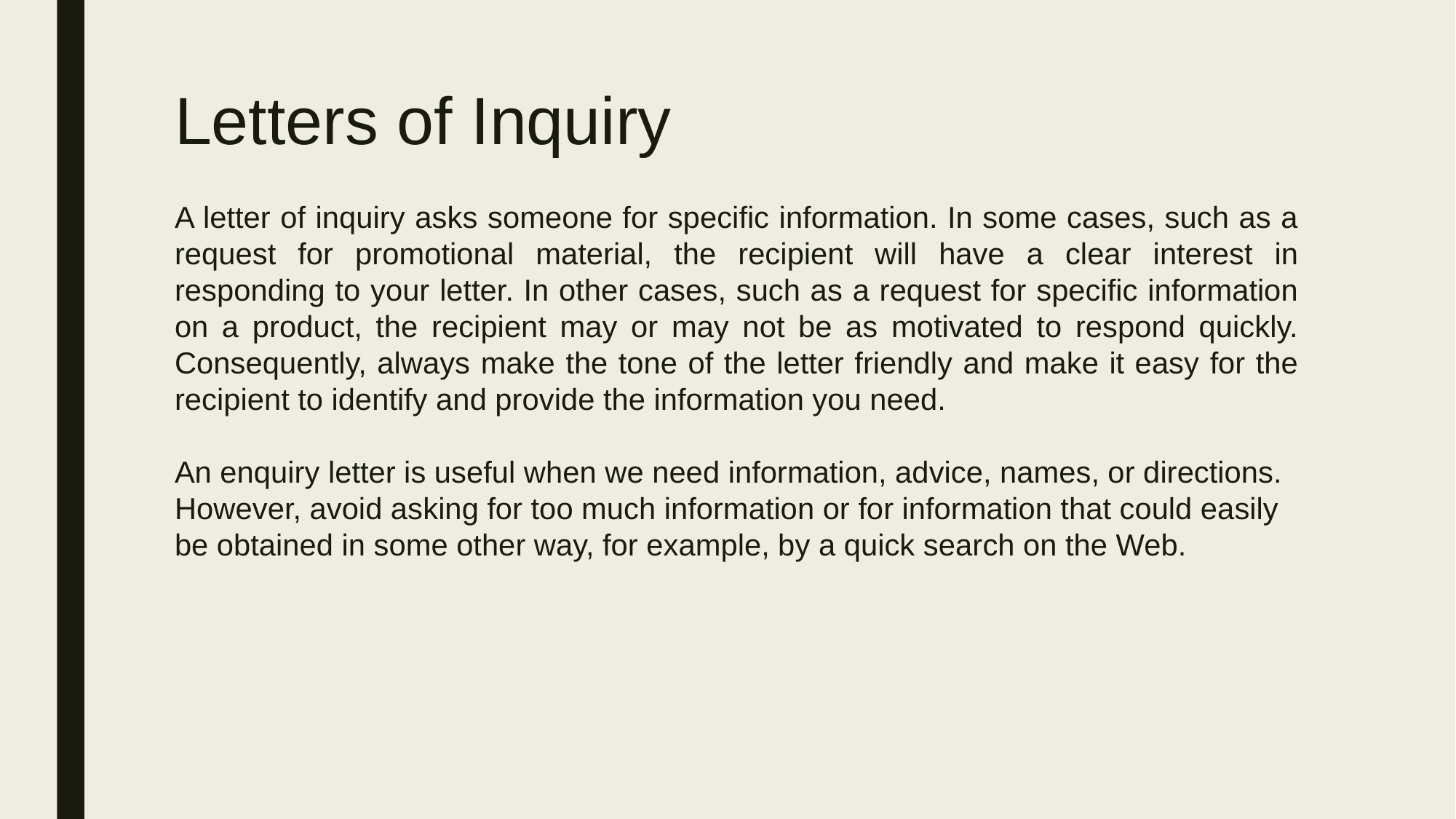

# Letters of Inquiry
A letter of inquiry asks someone for specific information. In some cases, such as a request for promotional material, the recipient will have a clear interest in responding to your letter. In other cases, such as a request for specific information on a product, the recipient may or may not be as motivated to respond quickly. Consequently, always make the tone of the letter friendly and make it easy for the recipient to identify and provide the information you need.

An enquiry letter is useful when we need information, advice, names, or directions. However, avoid asking for too much information or for information that could easily be obtained in some other way, for example, by a quick search on the Web.